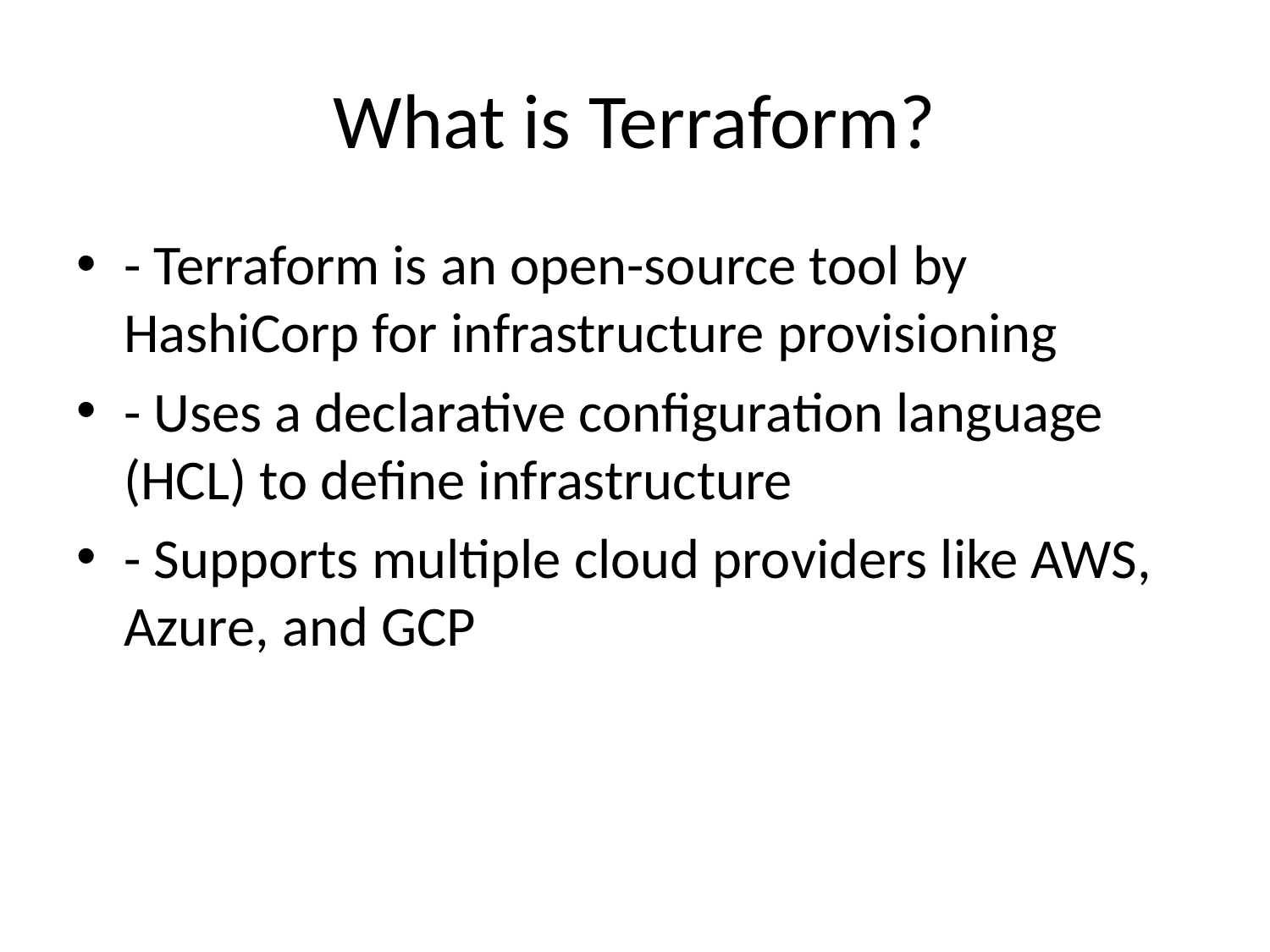

# What is Terraform?
- Terraform is an open-source tool by HashiCorp for infrastructure provisioning
- Uses a declarative configuration language (HCL) to define infrastructure
- Supports multiple cloud providers like AWS, Azure, and GCP